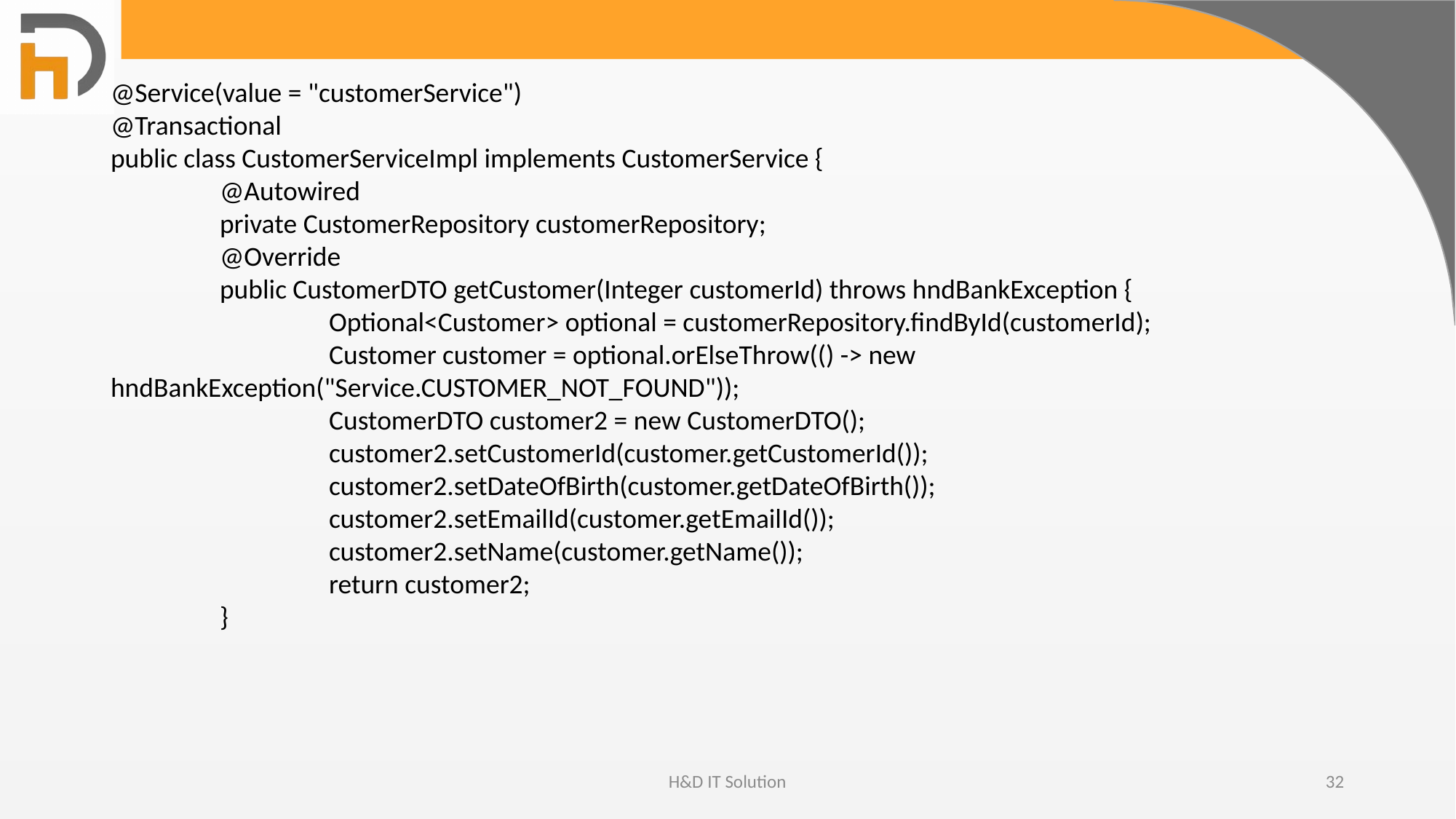

@Service(value = "customerService")
@Transactional
public class CustomerServiceImpl implements CustomerService {
	@Autowired
	private CustomerRepository customerRepository;
	@Override
	public CustomerDTO getCustomer(Integer customerId) throws hndBankException {
		Optional<Customer> optional = customerRepository.findById(customerId);
		Customer customer = optional.orElseThrow(() -> new hndBankException("Service.CUSTOMER_NOT_FOUND"));
		CustomerDTO customer2 = new CustomerDTO();
		customer2.setCustomerId(customer.getCustomerId());
		customer2.setDateOfBirth(customer.getDateOfBirth());
		customer2.setEmailId(customer.getEmailId());
		customer2.setName(customer.getName());
		return customer2;
	}

H&D IT Solution
32